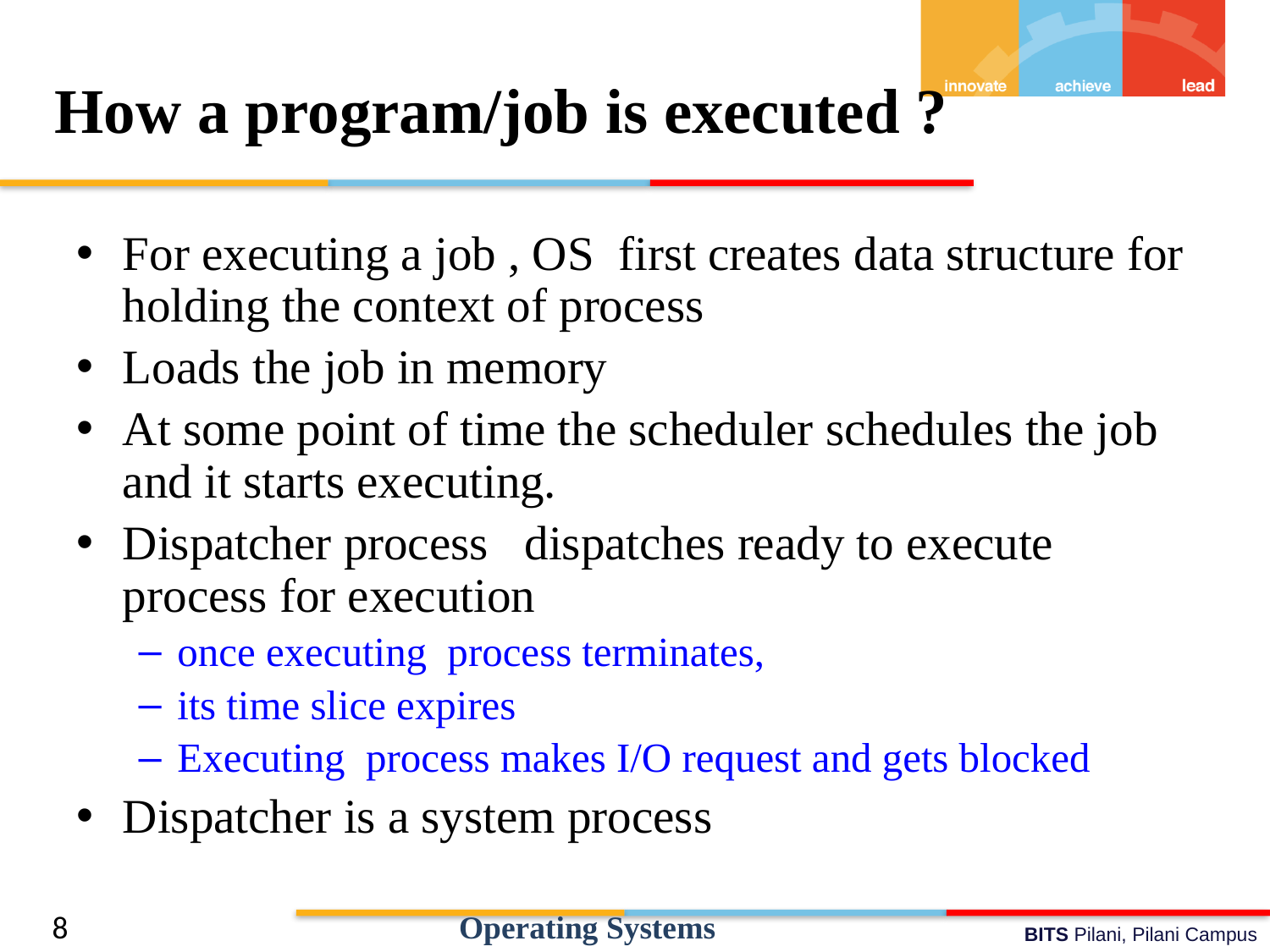

How a program/job is executed ?
For executing a job , OS  first creates data structure for holding the context of process
Loads the job in memory
At some point of time the scheduler schedules the job and it starts executing.
Dispatcher process   dispatches ready to execute process for execution
once executing  process terminates,
its time slice expires
Executing  process makes I/O request and gets blocked
Dispatcher is a system process